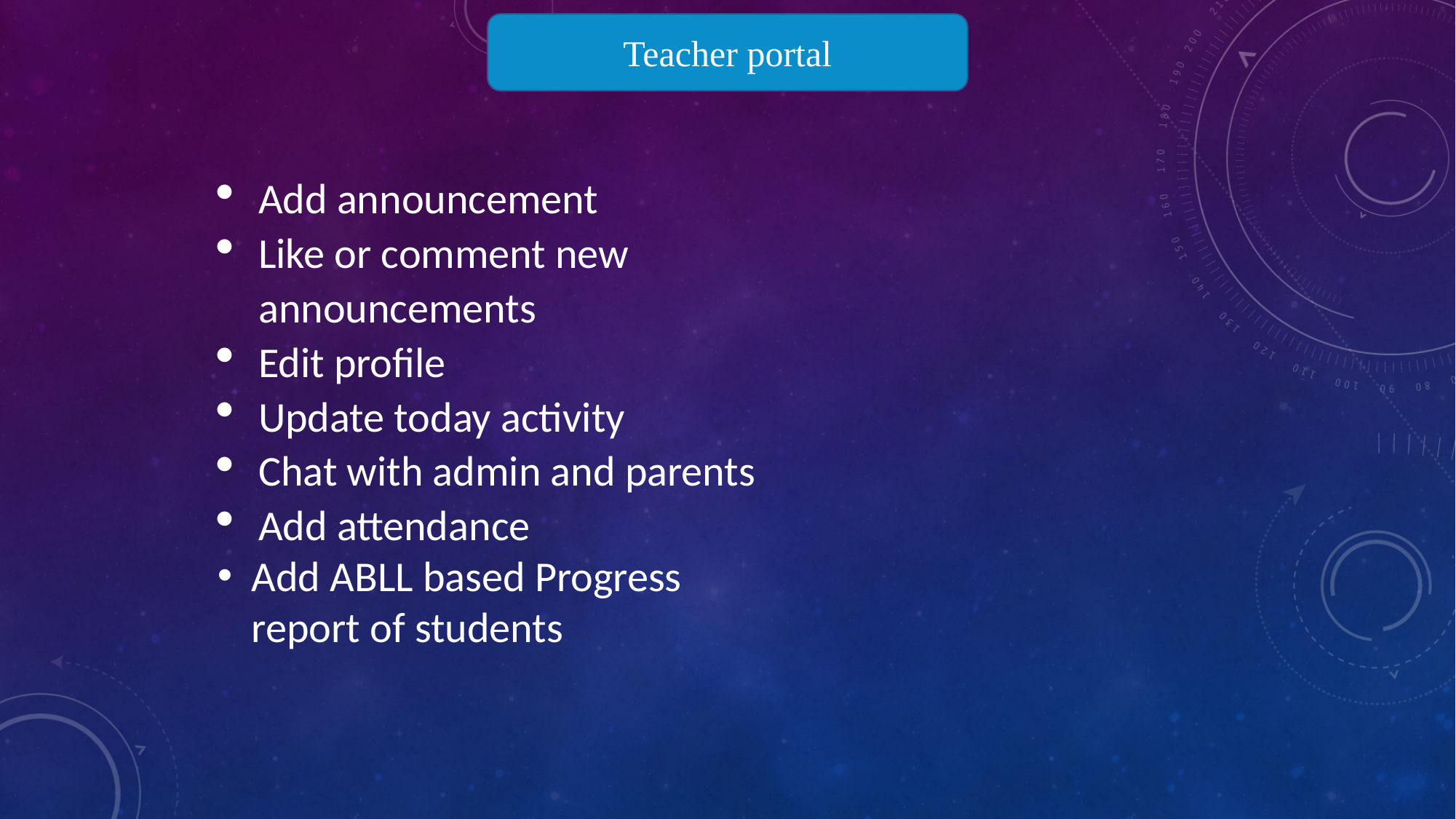

Teacher portal

Add announcement
Like or comment new announcements
Edit profile
Update today activity
Chat with admin and parents
Add attendance
Add ABLL based Progress report of students